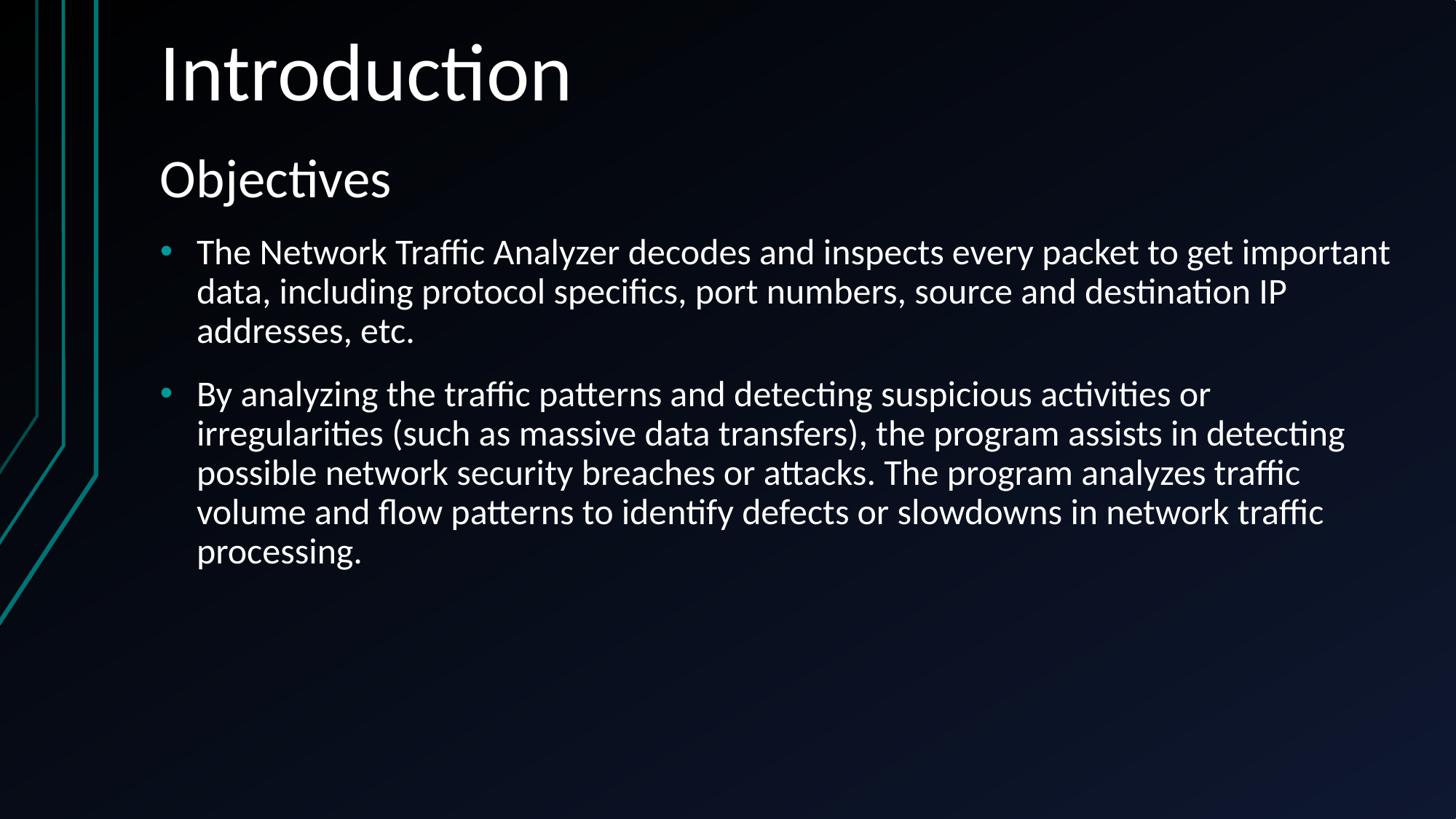

# Introduction
Objectives
The Network Traffic Analyzer decodes and inspects every packet to get important data, including protocol specifics, port numbers, source and destination IP addresses, etc.
By analyzing the traffic patterns and detecting suspicious activities or irregularities (such as massive data transfers), the program assists in detecting possible network security breaches or attacks. The program analyzes traffic volume and flow patterns to identify defects or slowdowns in network traffic processing.